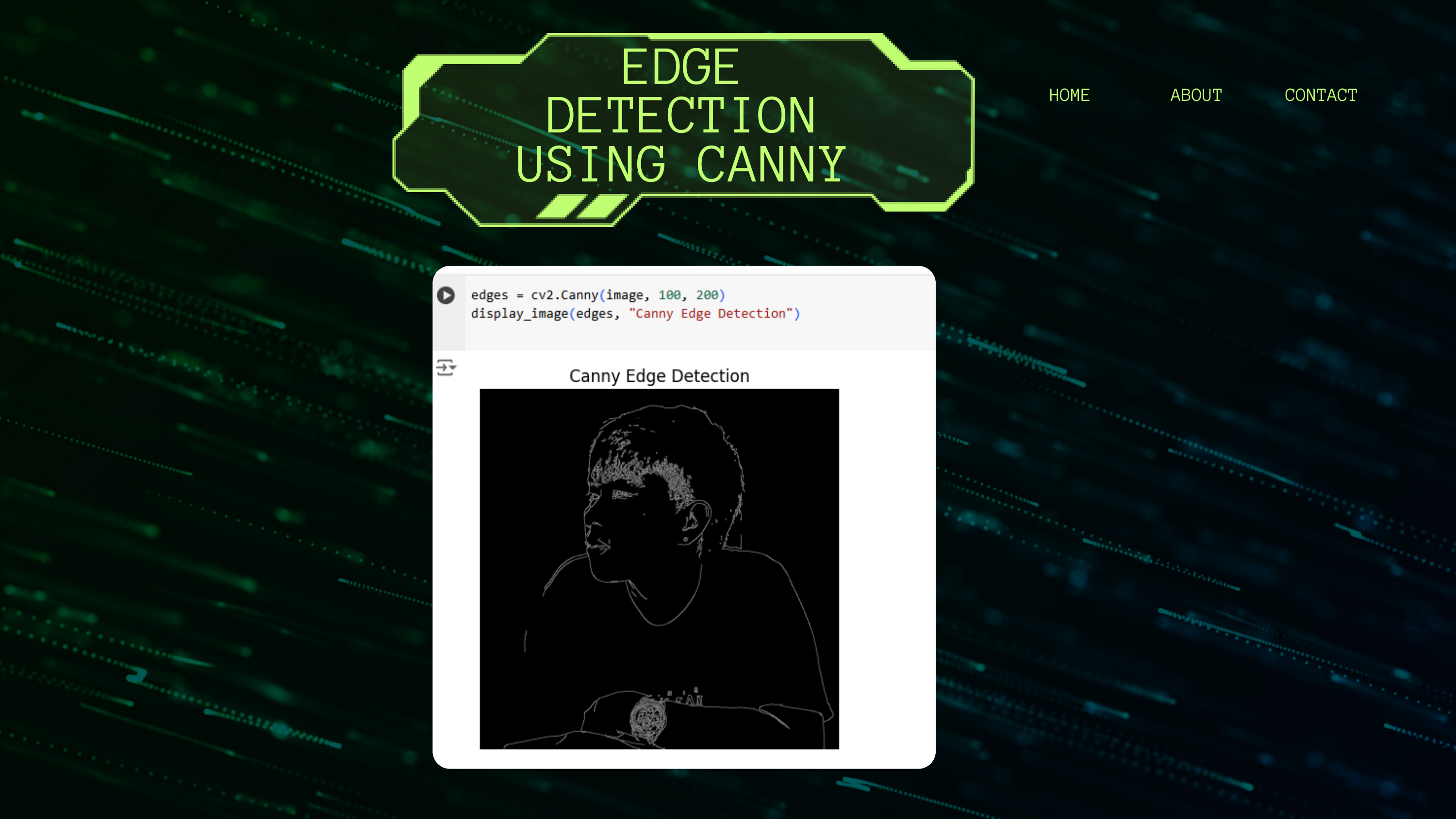

EDGE DETECTION USING CANNY

HOME
ABOUT
CONTACT